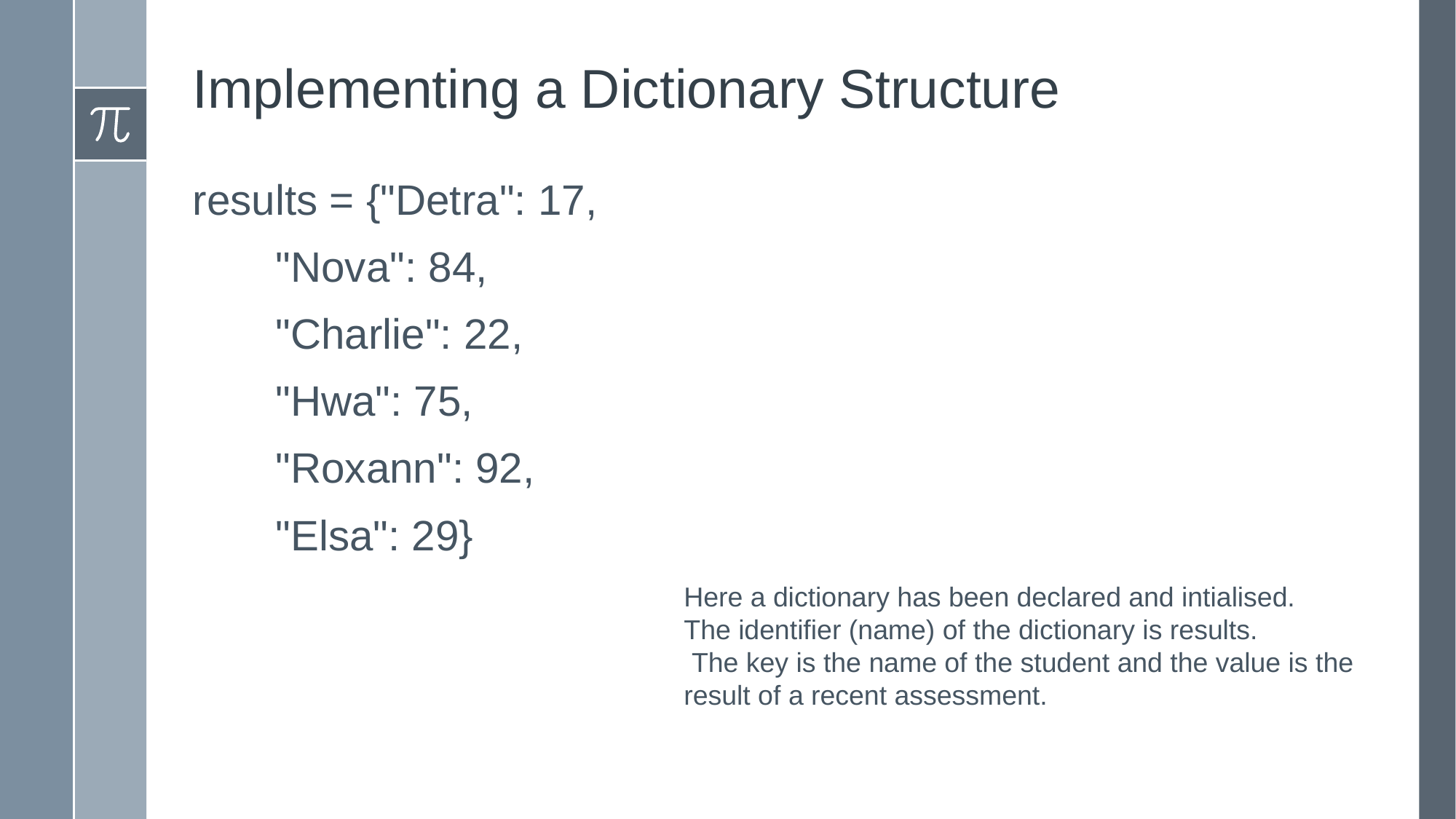

# Implementing a Dictionary Structure
results = {"Detra": 17,
       "Nova": 84,
       "Charlie": 22,
       "Hwa": 75,
       "Roxann": 92,
       "Elsa": 29}
Here a dictionary has been declared and intialised.
The identifier (name) of the dictionary is results.
 The key is the name of the student and the value is the result of a recent assessment.